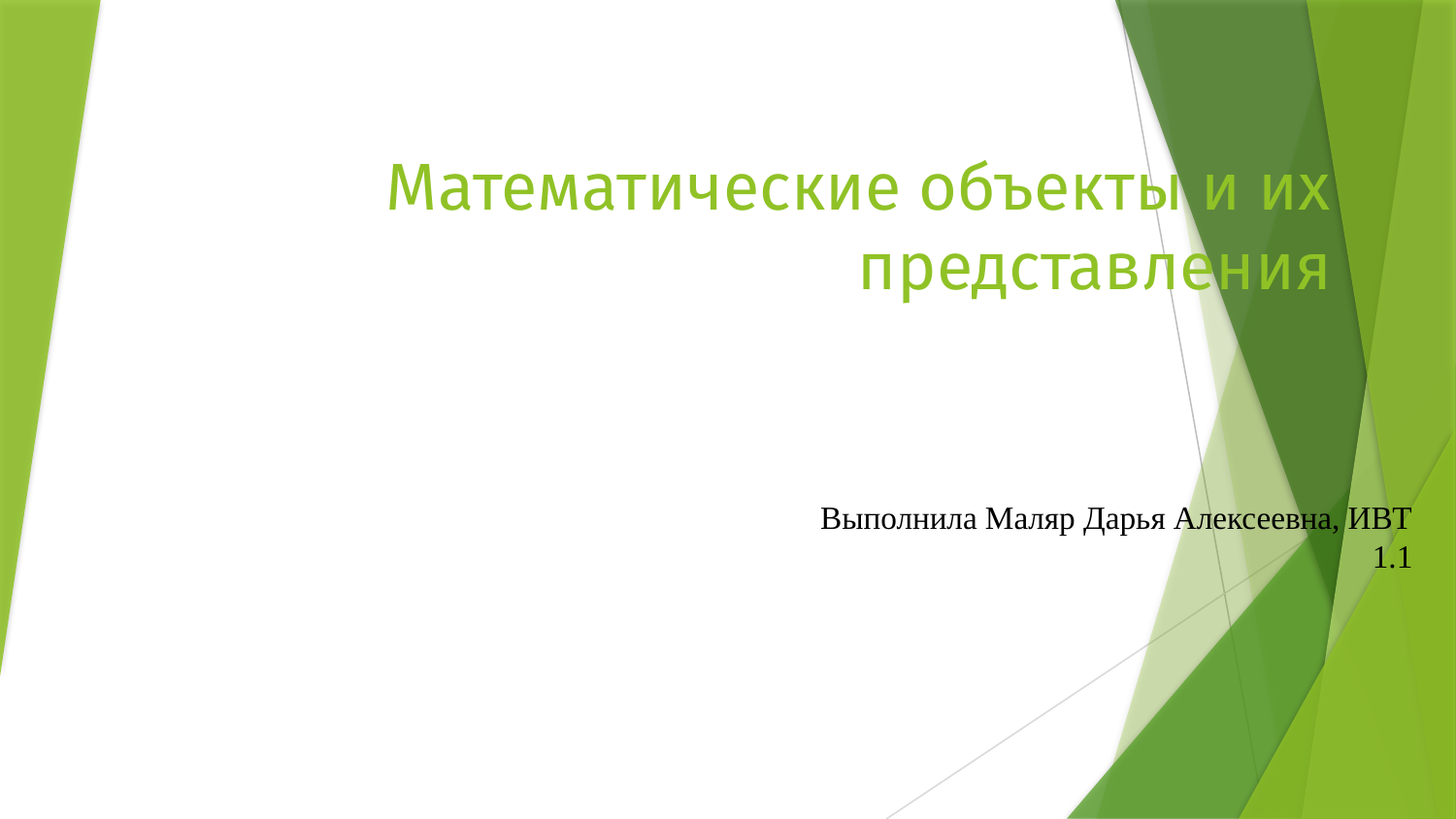

# Математические объекты и их представления
Выполнила Маляр Дарья Алексеевна, ИВТ 1.1